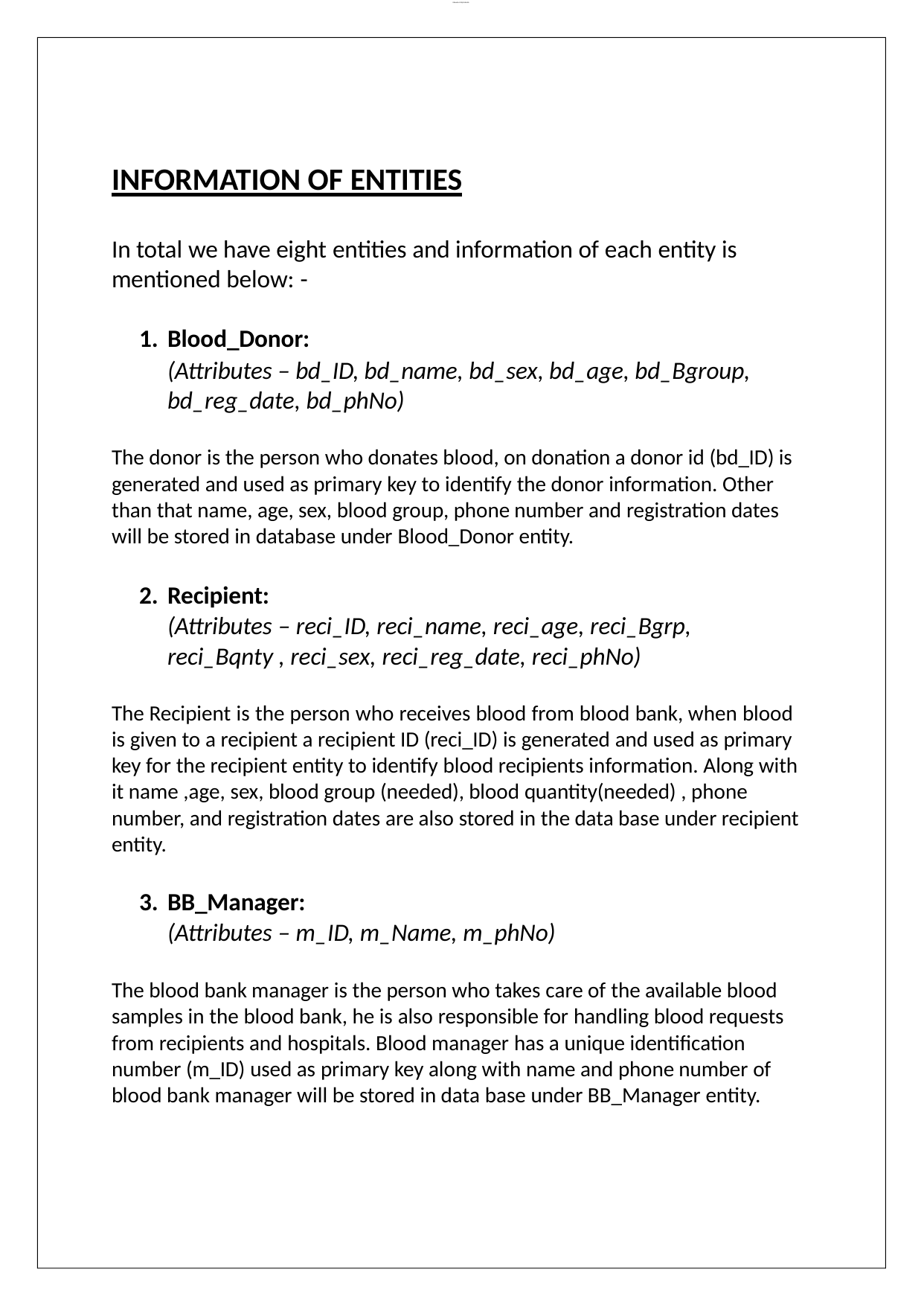

lOMoAR cPSD| 11900430

INFORMATION OF ENTITIES

In total we have eight entities and information of each entity is  mentioned below: -

Blood_Donor:
(Attributes – bd_ID, bd_name, bd_sex, bd_age, bd_Bgroup,  bd_reg_date, bd_phNo)

The donor is the person who donates blood, on donation a donor id (bd_ID) is  generated and used as primary key to identify the donor information. Other  than that name, age, sex, blood group, phone number and registration dates  will be stored in database under Blood_Donor entity.

Recipient:
(Attributes – reci_ID, reci_name, reci_age, reci_Bgrp,  reci_Bqnty , reci_sex, reci_reg_date, reci_phNo)

The Recipient is the person who receives blood from blood bank, when blood  is given to a recipient a recipient ID (reci_ID) is generated and used as primary  key for the recipient entity to identify blood recipients information. Along with  it name ,age, sex, blood group (needed), blood quantity(needed) , phone  number, and registration dates are also stored in the data base under recipient  entity.

BB_Manager:
(Attributes – m_ID, m_Name, m_phNo)

The blood bank manager is the person who takes care of the available blood  samples in the blood bank, he is also responsible for handling blood requests  from recipients and hospitals. Blood manager has a unique identification  number (m_ID) used as primary key along with name and phone number of  blood bank manager will be stored in data base under BB_Manager entity.